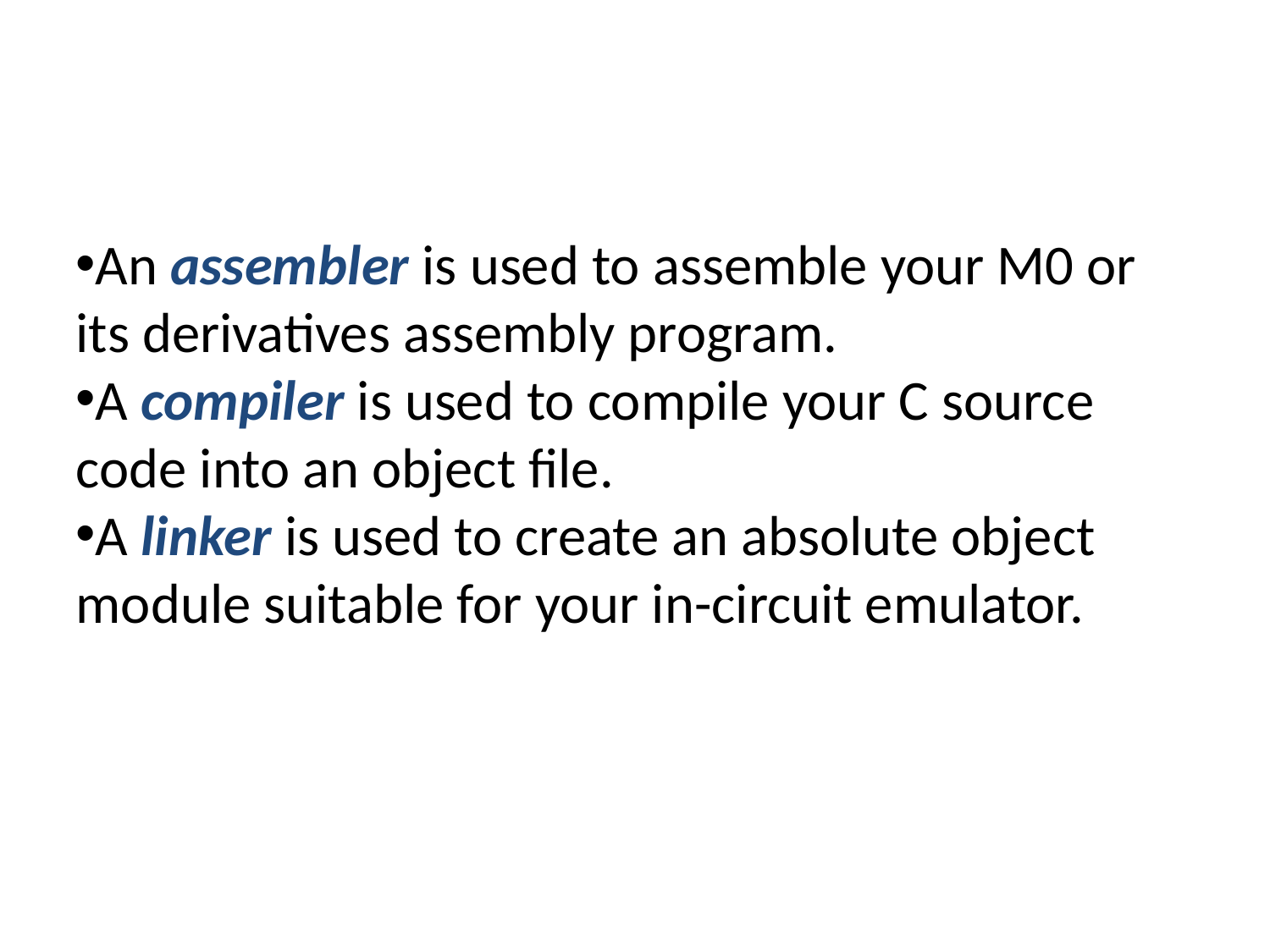

An assembler is used to assemble your M0 or its derivatives assembly program.
A compiler is used to compile your C source code into an object file.
A linker is used to create an absolute object module suitable for your in-circuit emulator.